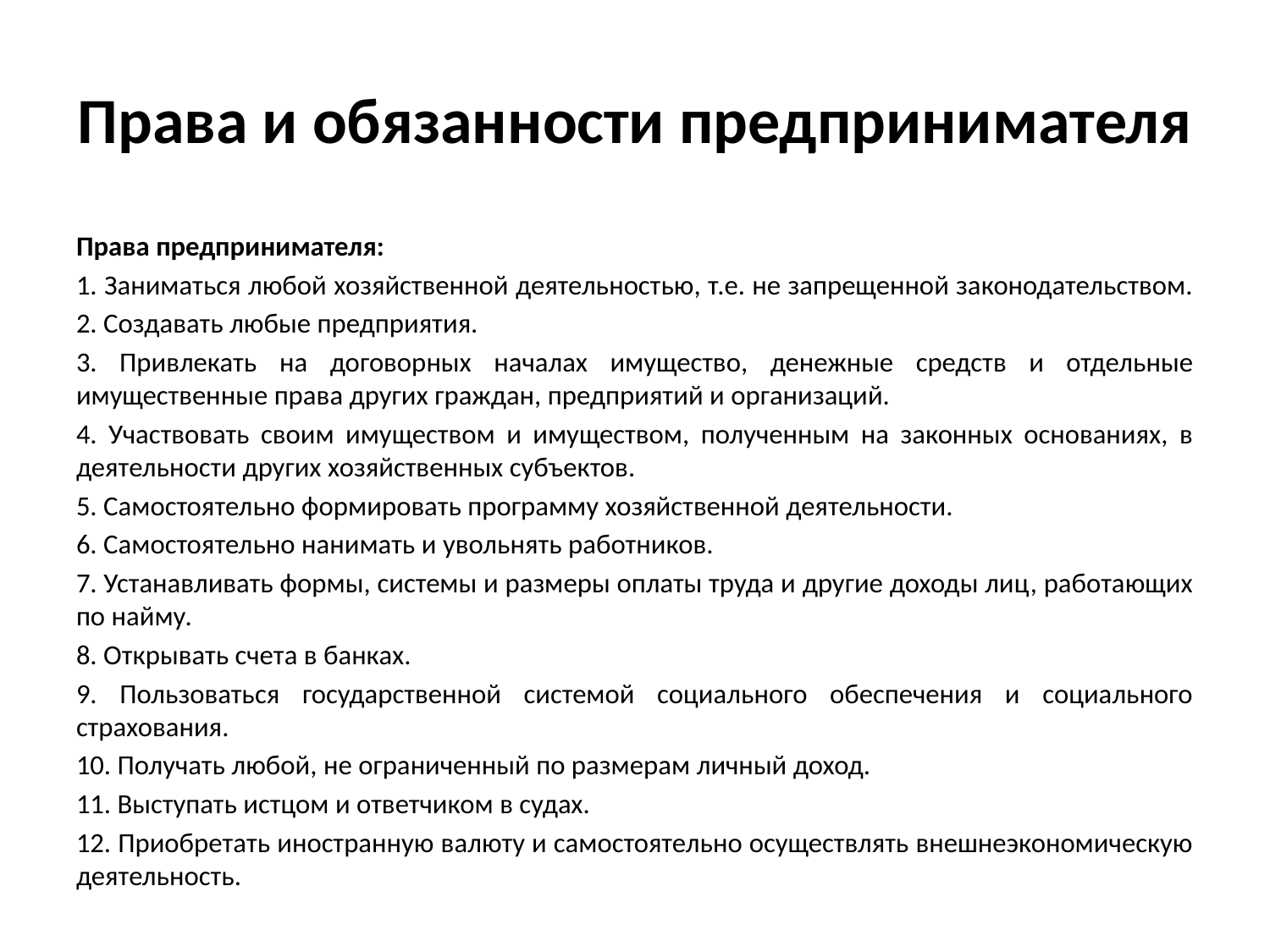

# Права и обязанности предпринимателя
Права предпринимателя:
1. Заниматься любой хозяйственной деятельностью, т.е. не запрещенной законодательством.
2. Создавать любые предприятия.
3. Привлекать на договорных началах имущество, денежные средств и отдельные имущественные права других граждан, предприятий и организаций.
4. Участвовать своим имуществом и имуществом, полученным на законных основаниях, в деятельности других хозяйственных субъектов.
5. Самостоятельно формировать программу хозяйственной деятельности.
6. Самостоятельно нанимать и увольнять работников.
7. Устанавливать формы, системы и размеры оплаты труда и другие доходы лиц, работающих по найму.
8. Открывать счета в банках.
9. Пользоваться государственной системой социального обеспечения и социального страхования.
10. Получать любой, не ограниченный по размерам личный доход.
11. Выступать истцом и ответчиком в судах.
12. Приобретать иностранную валюту и самостоятельно осуществлять внешнеэкономическую деятельность.